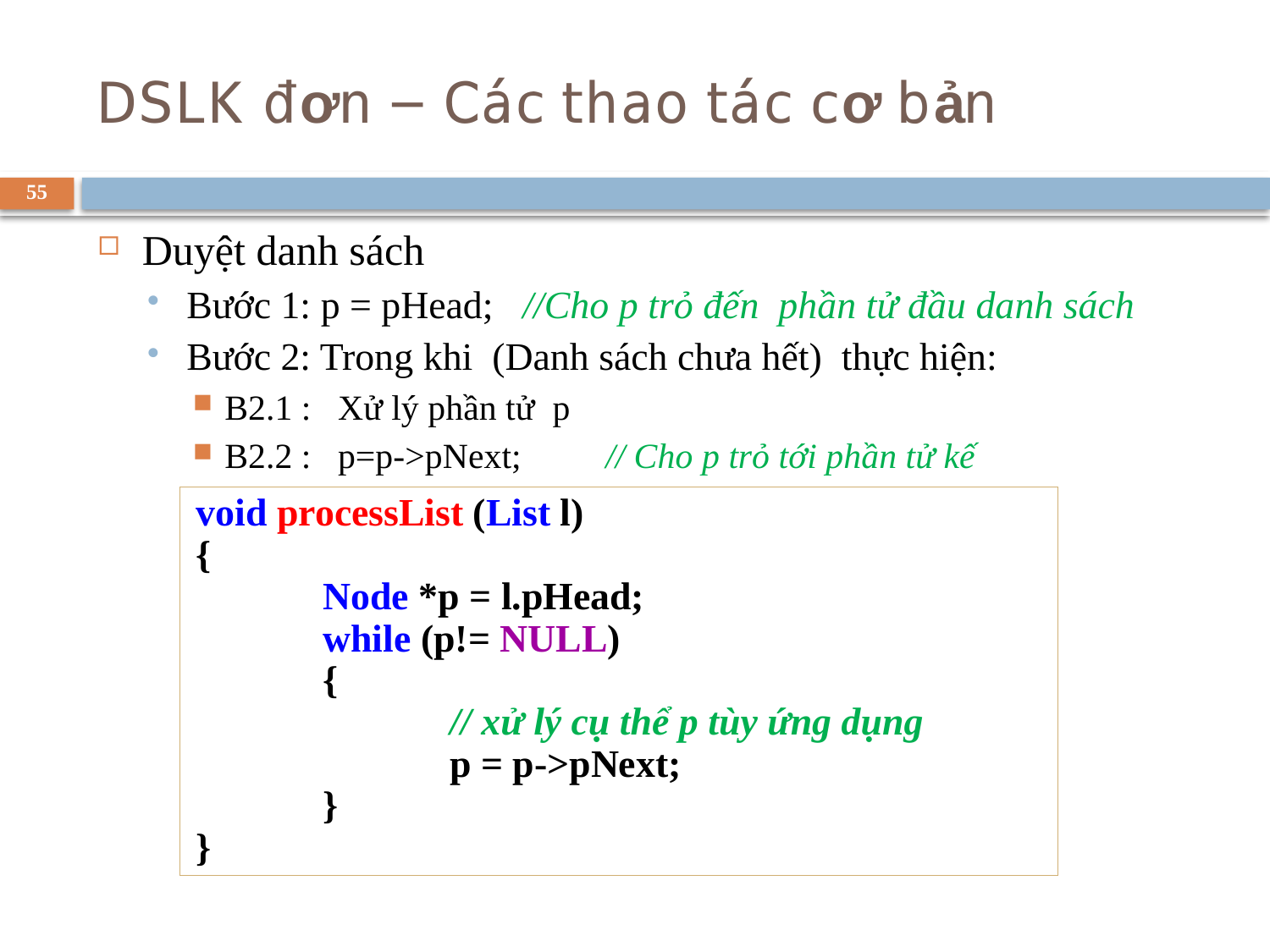

# DSLK đơn – Các thao tác cơ bản
55
Duyệt danh sách
Bước 1: p = pHead;   //Cho p trỏ đến  phần tử đầu danh sách
Bước 2: Trong khi  (Danh sách chưa hết)  thực hiện:
B2.1 :   Xử lý phần tử  p
B2.2 :   p=p->pNext;	// Cho p trỏ tới phần tử kế
void processList (List l)
{
     	Node *p = l.pHead;
     	while (p!= NULL)
     	{
		// xử lý cụ thể p tùy ứng dụng
     		p = p->pNext;
     	}
}